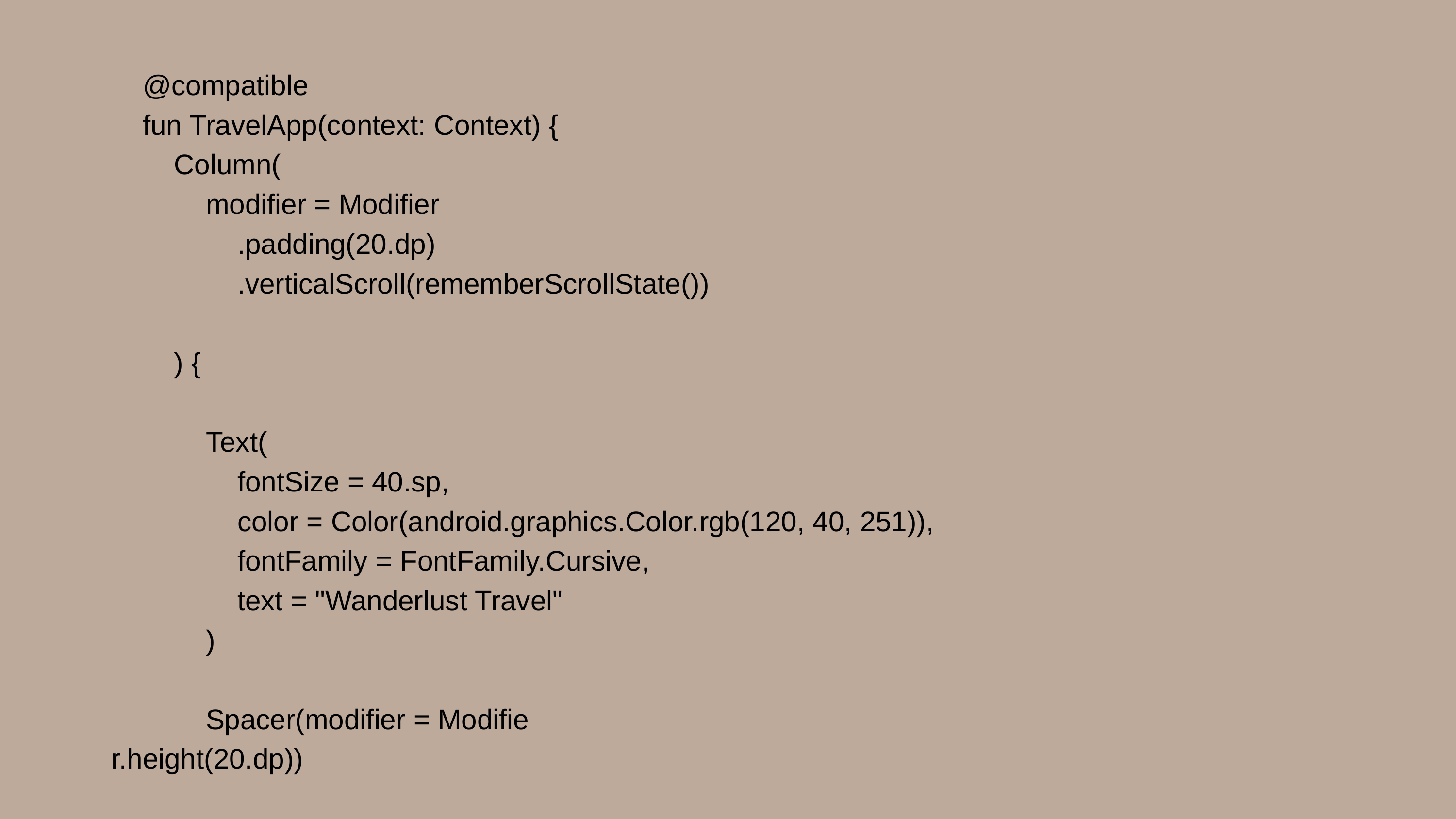

@compatible
    fun TravelApp(context: Context) {
        Column(
            modifier = Modifier
                .padding(20.dp)
                .verticalScroll(rememberScrollState())

        ) {

            Text(
                fontSize = 40.sp,
                color = Color(android.graphics.Color.rgb(120, 40, 251)),
                fontFamily = FontFamily.Cursive,
                text = "Wanderlust Travel"
            )

            Spacer(modifier = Modifie
r.height(20.dp))